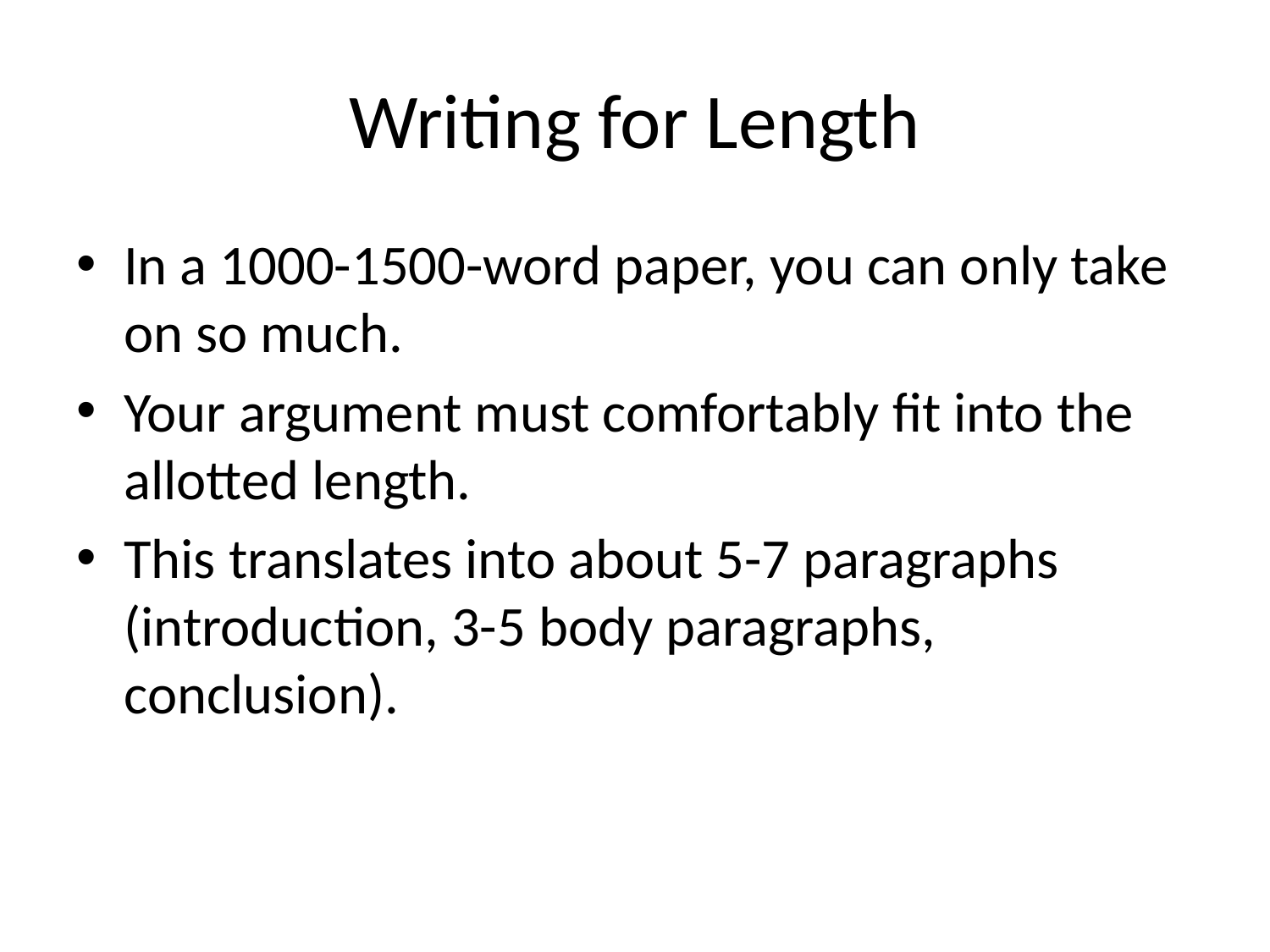

# Writing for Length
In a 1000-1500-word paper, you can only take on so much.
Your argument must comfortably fit into the allotted length.
This translates into about 5-7 paragraphs (introduction, 3-5 body paragraphs, conclusion).